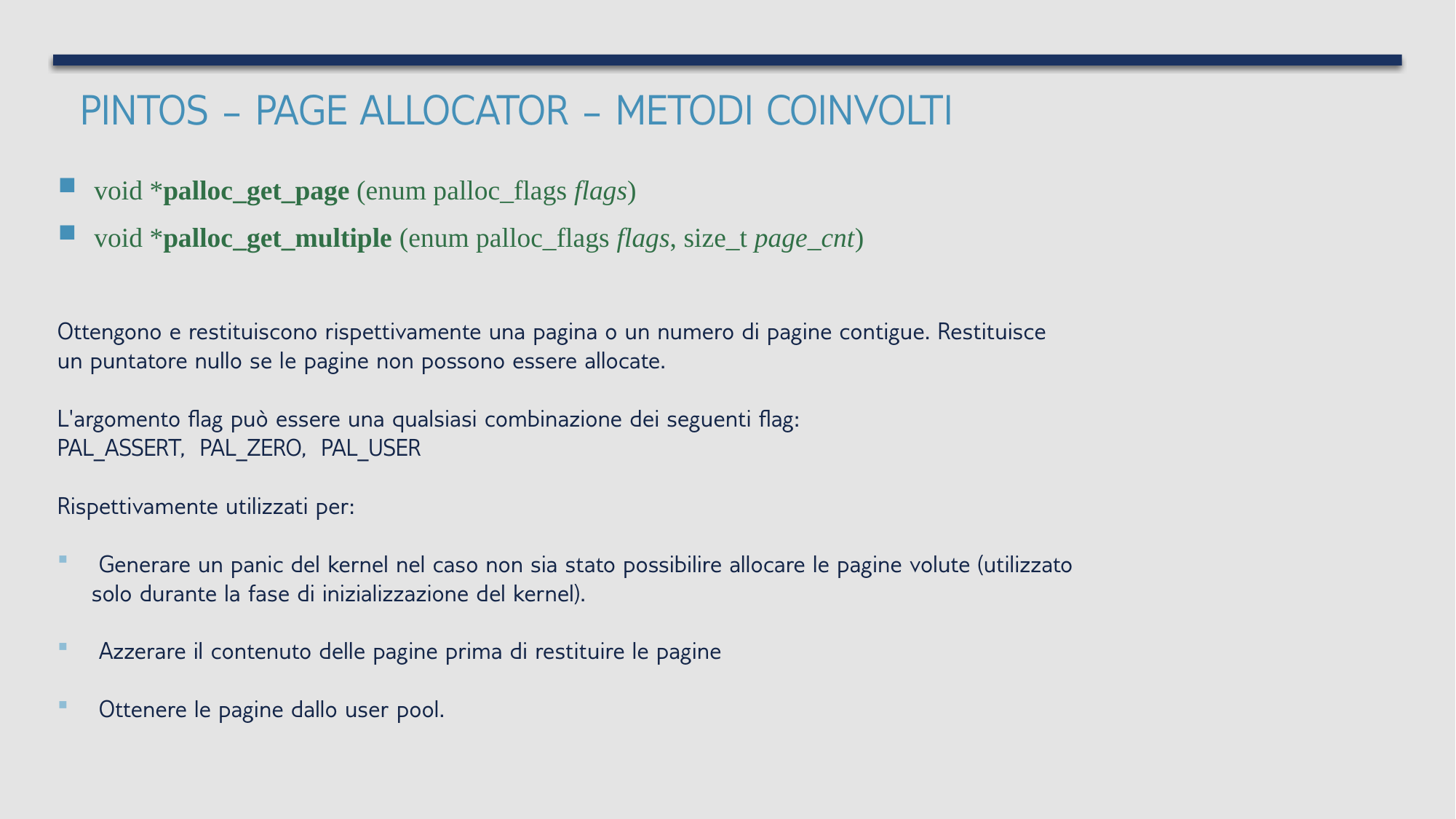

# PINTOS – page allocator – metodi coinvolti
void *palloc_get_page (enum palloc_flags flags)
void *palloc_get_multiple (enum palloc_flags flags, size_t page_cnt)

Ottengono e restituiscono rispettivamente una pagina o un numero di pagine contigue. Restituisce un puntatore nullo se le pagine non possono essere allocate.

L'argomento flag può essere una qualsiasi combinazione dei seguenti flag:
PAL_ASSERT,  PAL_ZERO,  PAL_USER

Rispettivamente utilizzati per:

 Generare un panic del kernel nel caso non sia stato possibilire allocare le pagine volute (utilizzato solo durante la fase di inizializzazione del kernel).

 Azzerare il contenuto delle pagine prima di restituire le pagine

 Ottenere le pagine dallo user pool.